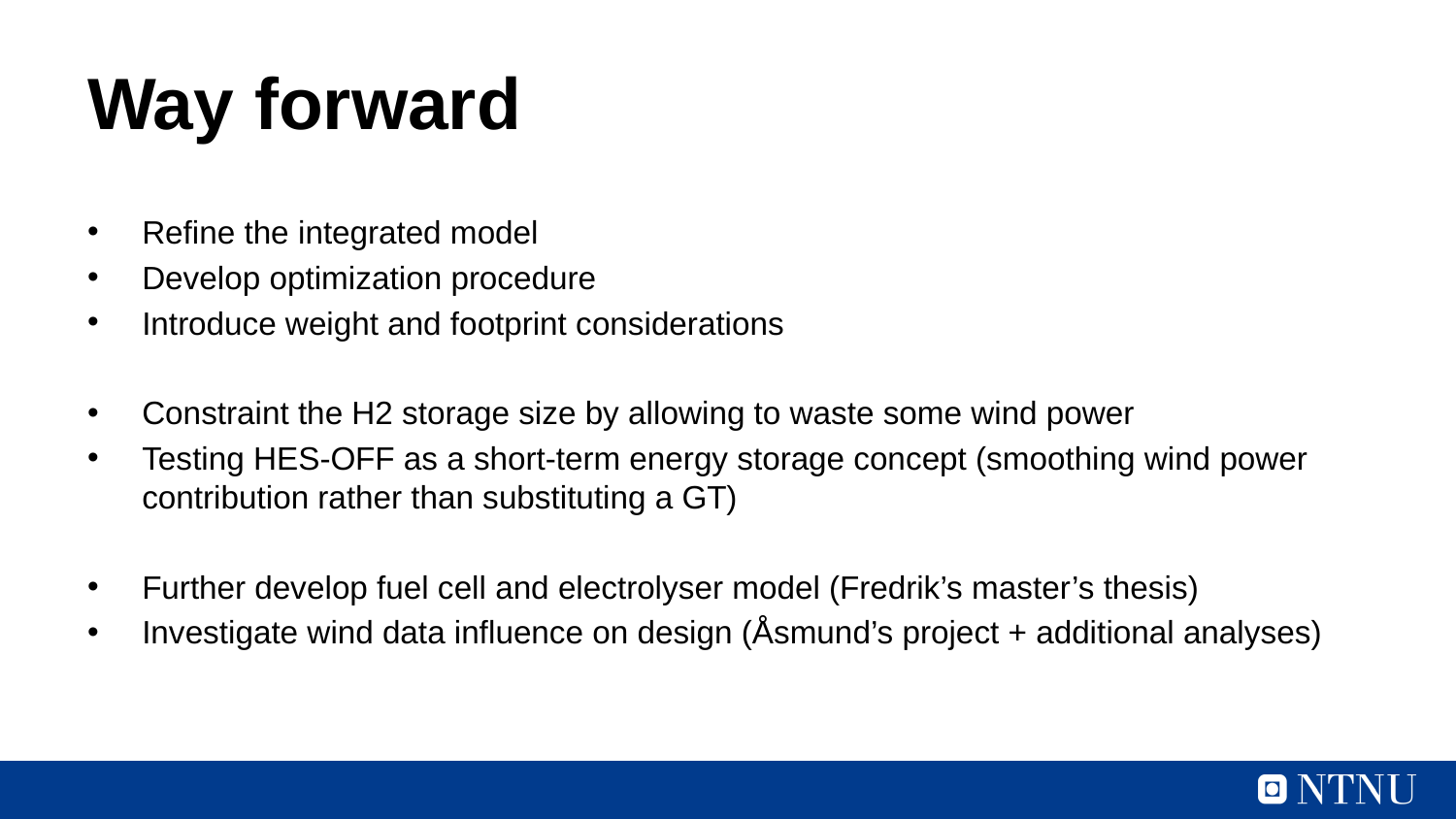

# Way forward
Refine the integrated model
Develop optimization procedure
Introduce weight and footprint considerations

Constraint the H2 storage size by allowing to waste some wind power
Testing HES-OFF as a short-term energy storage concept (smoothing wind power contribution rather than substituting a GT)

Further develop fuel cell and electrolyser model (Fredrik’s master’s thesis)
Investigate wind data influence on design (Åsmund’s project + additional analyses)